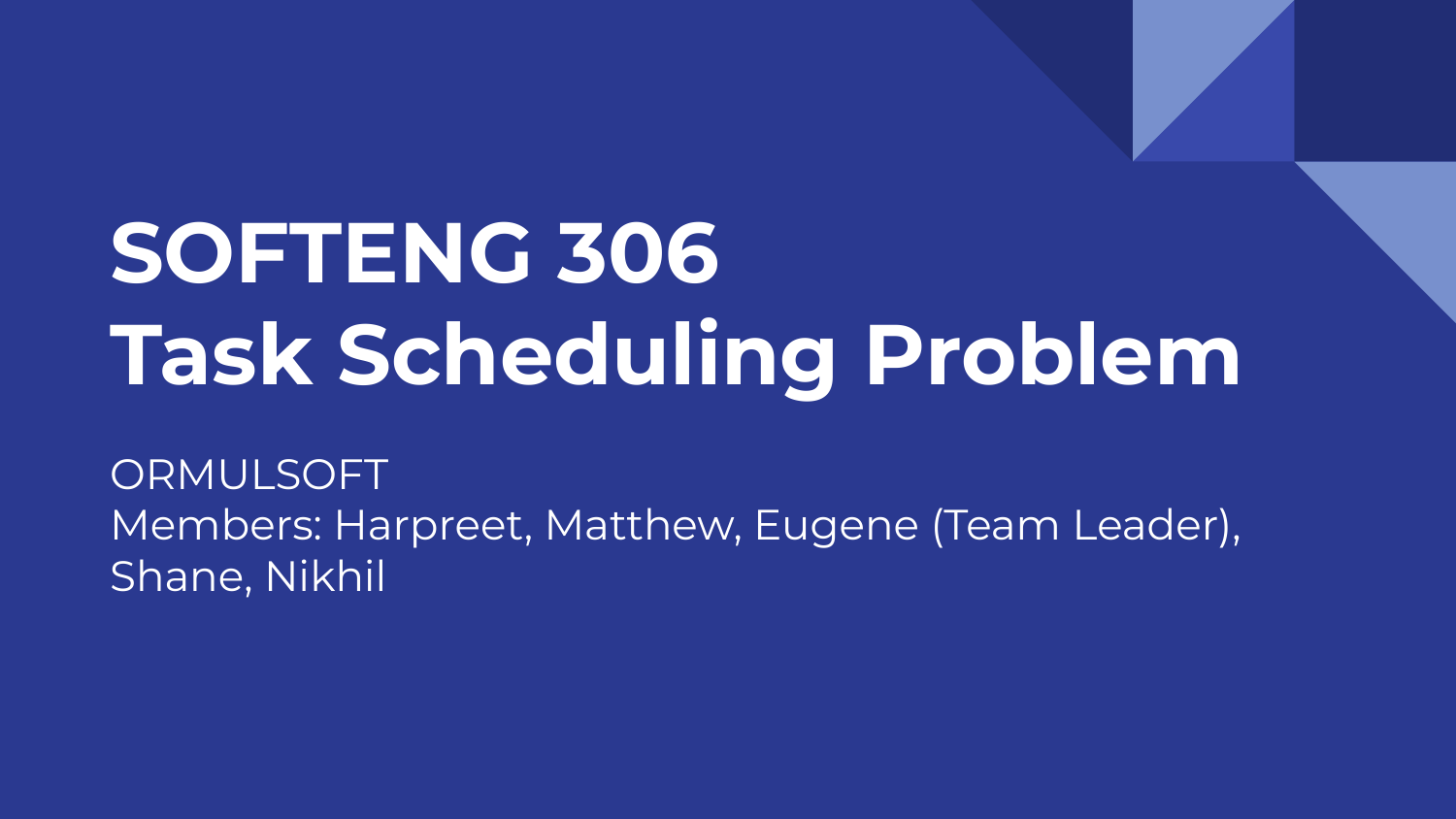

# SOFTENG 306
Task Scheduling Problem
ORMULSOFT
Members: Harpreet, Matthew, Eugene (Team Leader), Shane, Nikhil